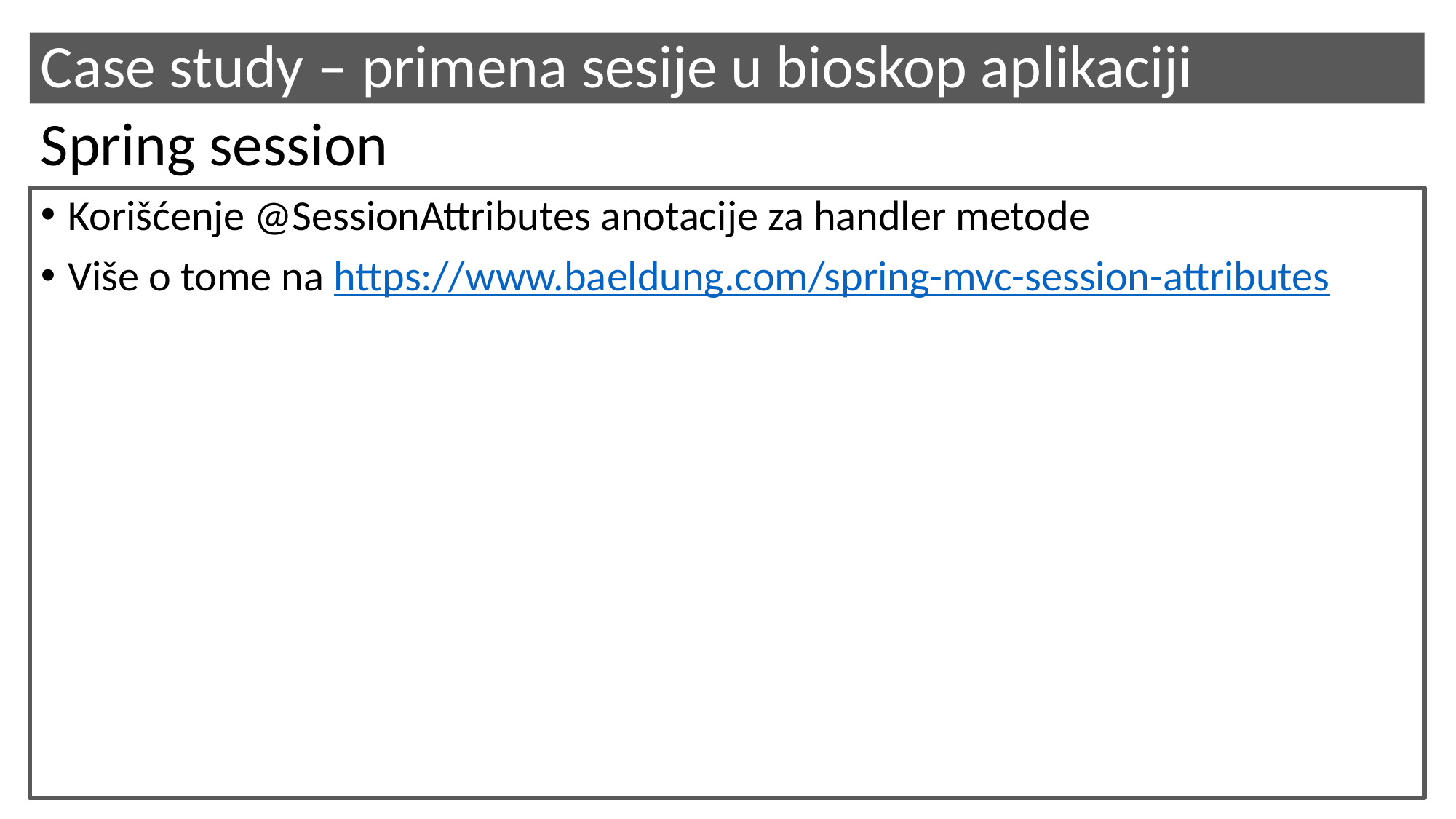

Case study – primena sesije u bioskop aplikaciji
Spring session
Korišćenje @SessionAttributes anotacije za handler metode
Više o tome na https://www.baeldung.com/spring-mvc-session-attributes